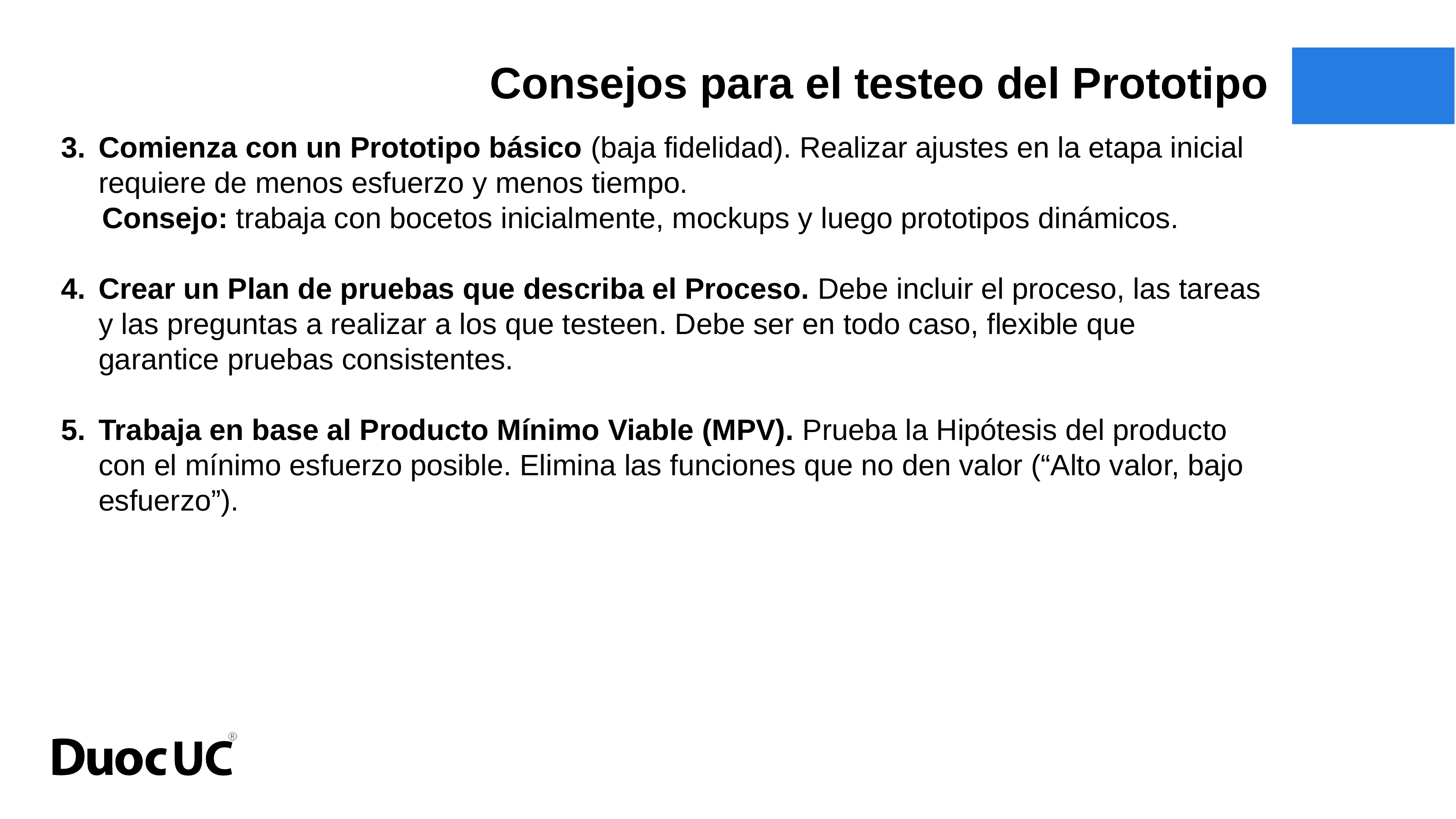

Consejos para el testeo del Prototipo
Comienza con un Prototipo básico (baja fidelidad). Realizar ajustes en la etapa inicial requiere de menos esfuerzo y menos tiempo.
     Consejo: trabaja con bocetos inicialmente, mockups y luego prototipos dinámicos.

Crear un Plan de pruebas que describa el Proceso. Debe incluir el proceso, las tareas y las preguntas a realizar a los que testeen. Debe ser en todo caso, flexible que garantice pruebas consistentes.

Trabaja en base al Producto Mínimo Viable (MPV). Prueba la Hipótesis del producto con el mínimo esfuerzo posible. Elimina las funciones que no den valor (“Alto valor, bajo esfuerzo”).